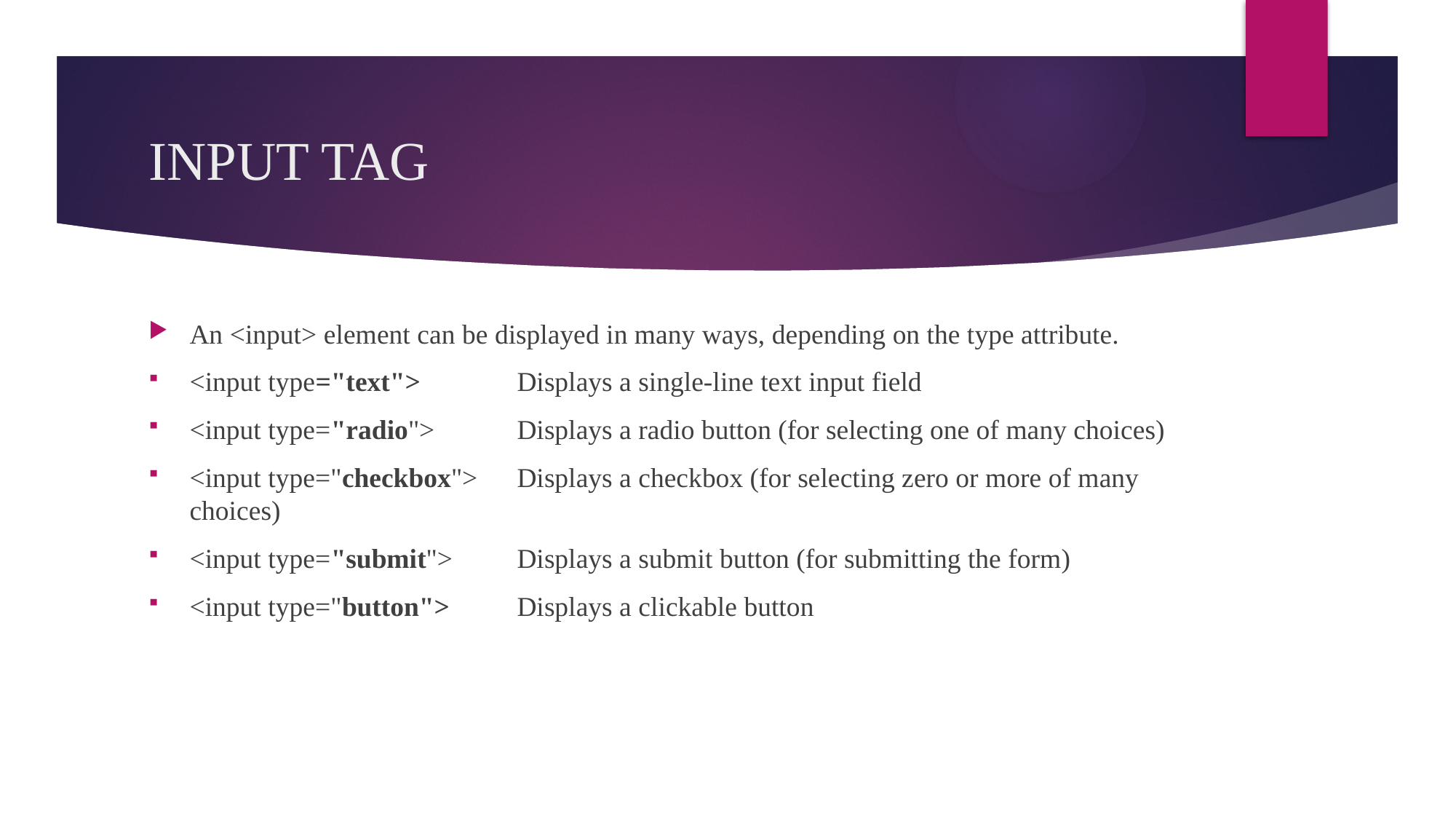

# INPUT TAG
An <input> element can be displayed in many ways, depending on the type attribute.
<input type="text">	Displays a single-line text input field
<input type="radio">	Displays a radio button (for selecting one of many choices)
<input type="checkbox">	Displays a checkbox (for selecting zero or more of many choices)
<input type="submit">	Displays a submit button (for submitting the form)
<input type="button">	Displays a clickable button